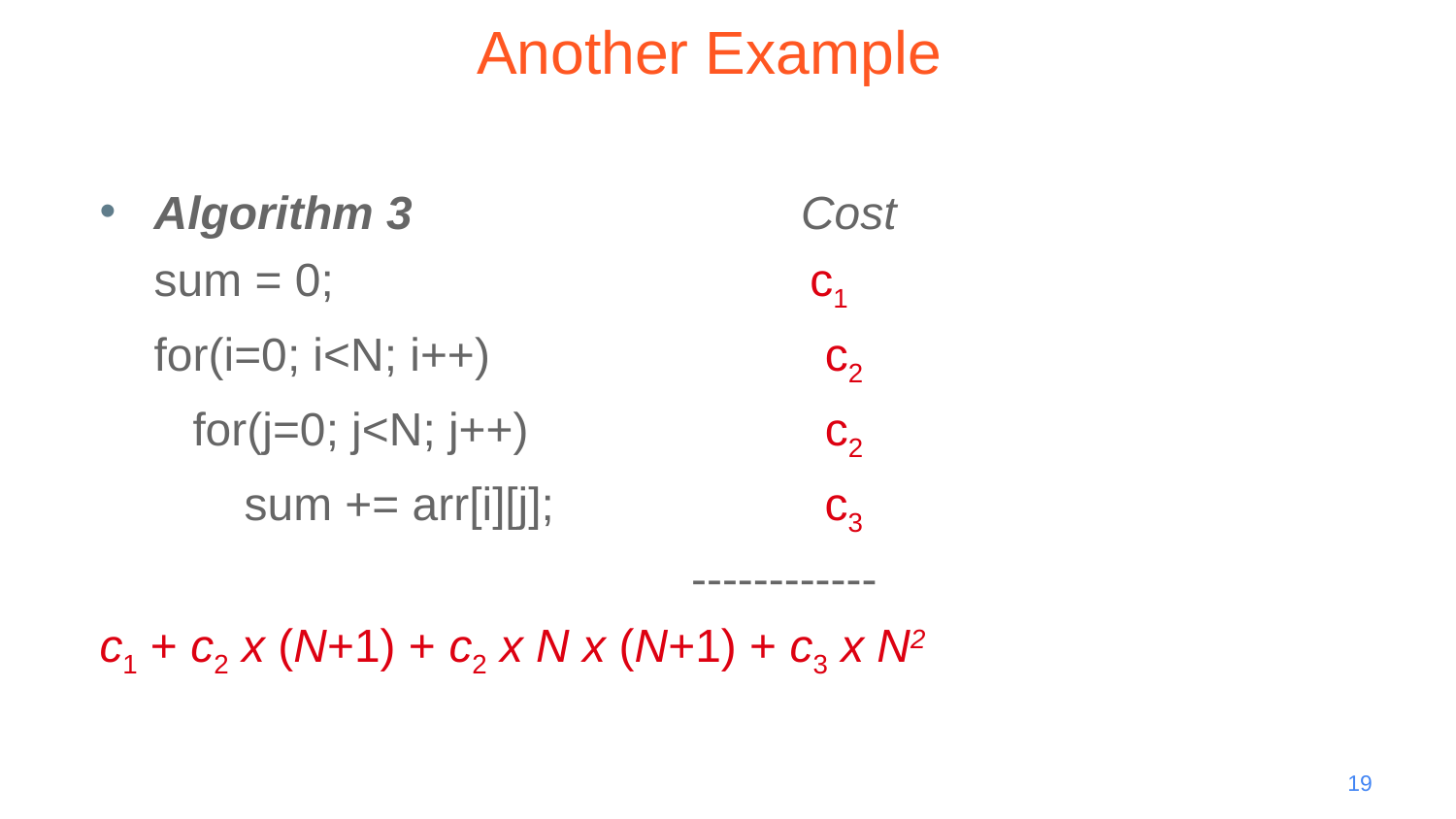

# Another Example
Algorithm 3 	                 	     Cost
 	sum = 0;                                     c1
	for(i=0; i<N; i++)                          c2
 	   for(j=0; j<N; j++)                       c2
    	       sum += arr[i][j];                     c3
                                              ------------
c1 + c2 x (N+1) + c2 x N x (N+1) + c3 x N2
19